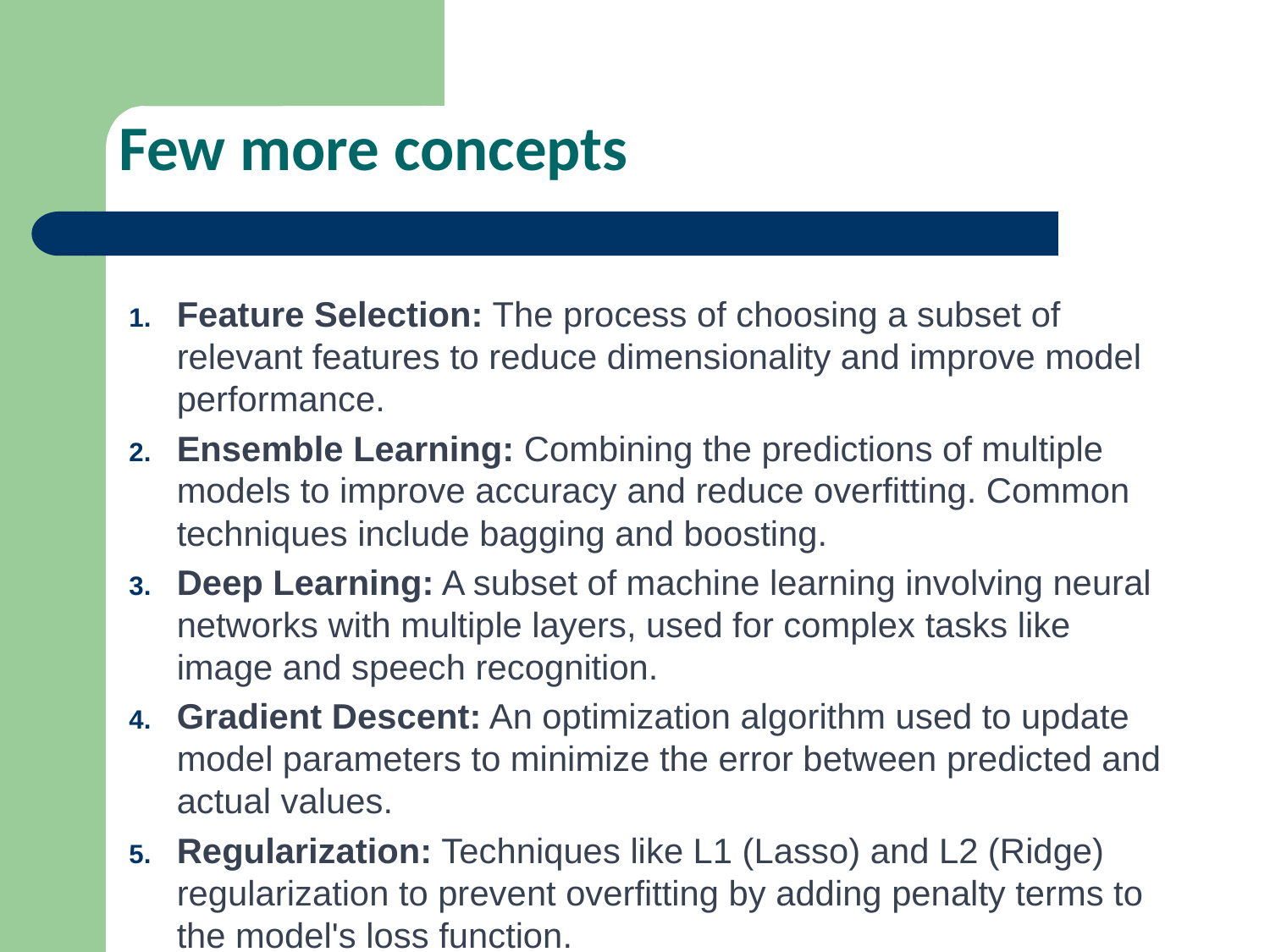

# Few more concepts
Feature Selection: The process of choosing a subset of relevant features to reduce dimensionality and improve model performance.
Ensemble Learning: Combining the predictions of multiple models to improve accuracy and reduce overfitting. Common techniques include bagging and boosting.
Deep Learning: A subset of machine learning involving neural networks with multiple layers, used for complex tasks like image and speech recognition.
Gradient Descent: An optimization algorithm used to update model parameters to minimize the error between predicted and actual values.
Regularization: Techniques like L1 (Lasso) and L2 (Ridge) regularization to prevent overfitting by adding penalty terms to the model's loss function.